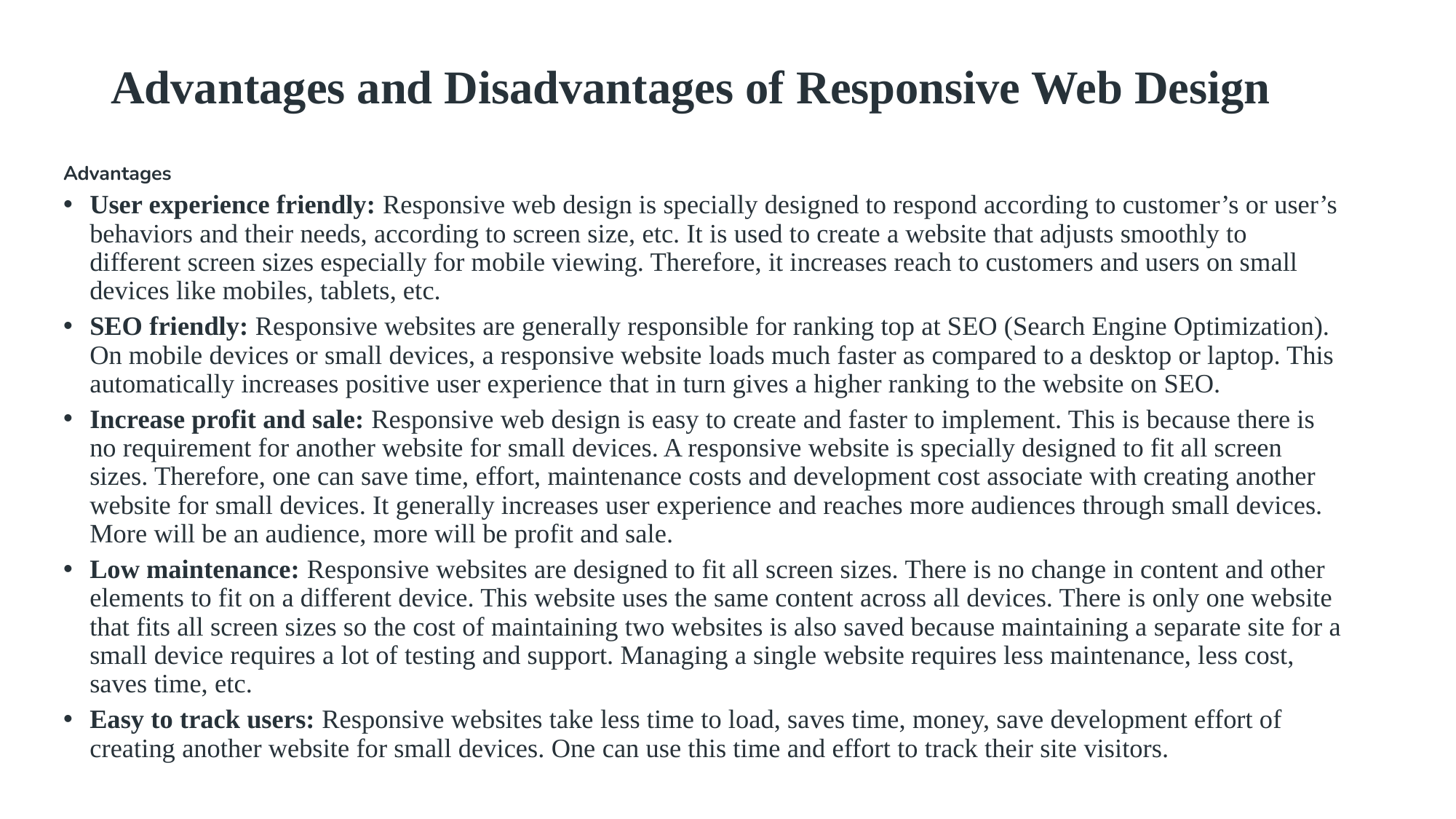

# Advantages and Disadvantages of Responsive Web Design
Advantages
User experience friendly: Responsive web design is specially designed to respond according to customer’s or user’s behaviors and their needs, according to screen size, etc. It is used to create a website that adjusts smoothly to different screen sizes especially for mobile viewing. Therefore, it increases reach to customers and users on small devices like mobiles, tablets, etc.
SEO friendly: Responsive websites are generally responsible for ranking top at SEO (Search Engine Optimization). On mobile devices or small devices, a responsive website loads much faster as compared to a desktop or laptop. This automatically increases positive user experience that in turn gives a higher ranking to the website on SEO.
Increase profit and sale: Responsive web design is easy to create and faster to implement. This is because there is no requirement for another website for small devices. A responsive website is specially designed to fit all screen sizes. Therefore, one can save time, effort, maintenance costs and development cost associate with creating another website for small devices. It generally increases user experience and reaches more audiences through small devices. More will be an audience, more will be profit and sale.
Low maintenance: Responsive websites are designed to fit all screen sizes. There is no change in content and other elements to fit on a different device. This website uses the same content across all devices. There is only one website that fits all screen sizes so the cost of maintaining two websites is also saved because maintaining a separate site for a small device requires a lot of testing and support. Managing a single website requires less maintenance, less cost, saves time, etc.
Easy to track users: Responsive websites take less time to load, saves time, money, save development effort of creating another website for small devices. One can use this time and effort to track their site visitors.